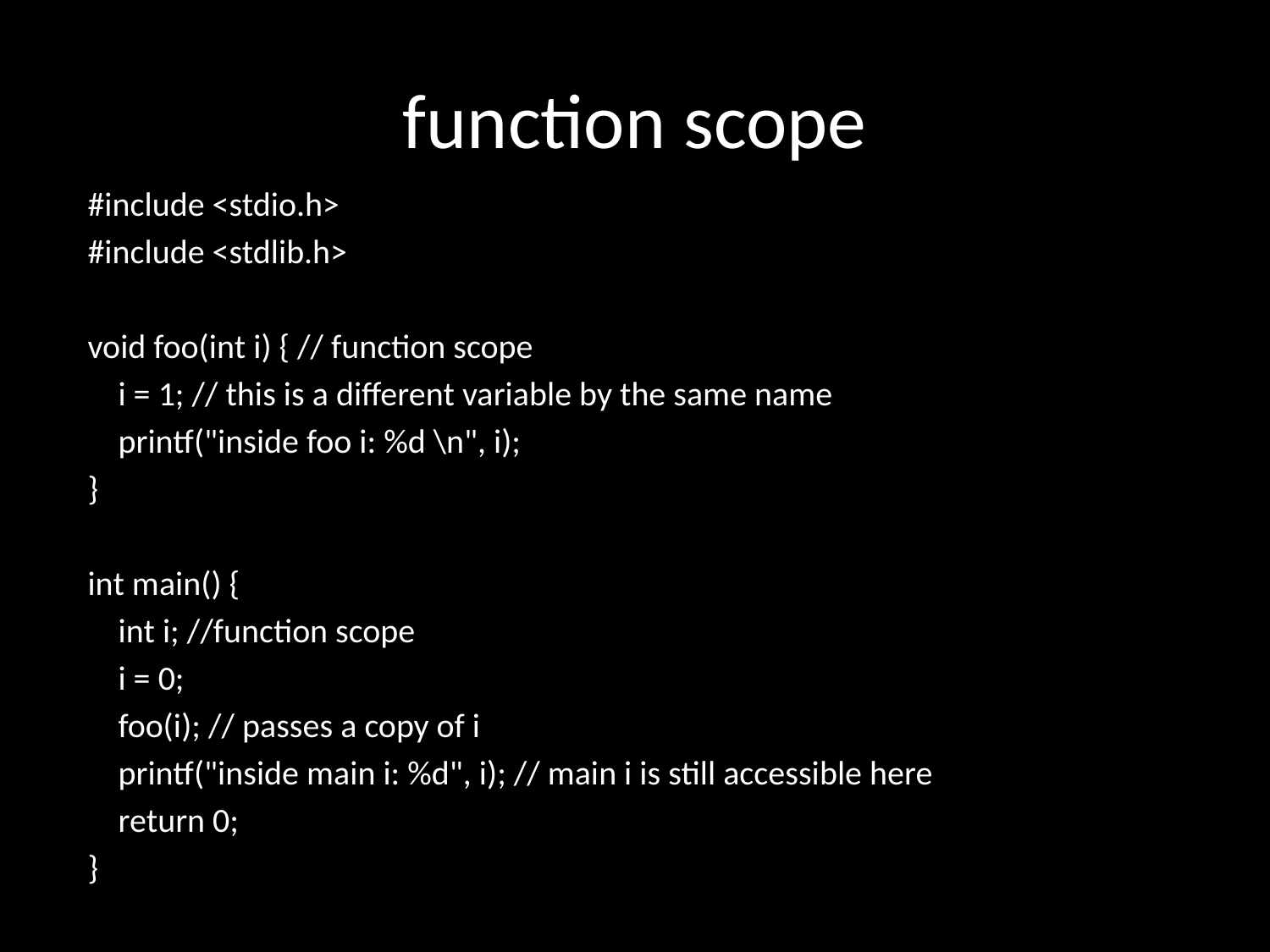

# function scope
#include <stdio.h>
#include <stdlib.h>

void foo(int i) { // function scope
    i = 1; // this is a different variable by the same name
    printf("inside foo i: %d \n", i);
}

int main() {
    int i; //function scope
    i = 0;
    foo(i); // passes a copy of i
    printf("inside main i: %d", i); // main i is still accessible here
    return 0;
}